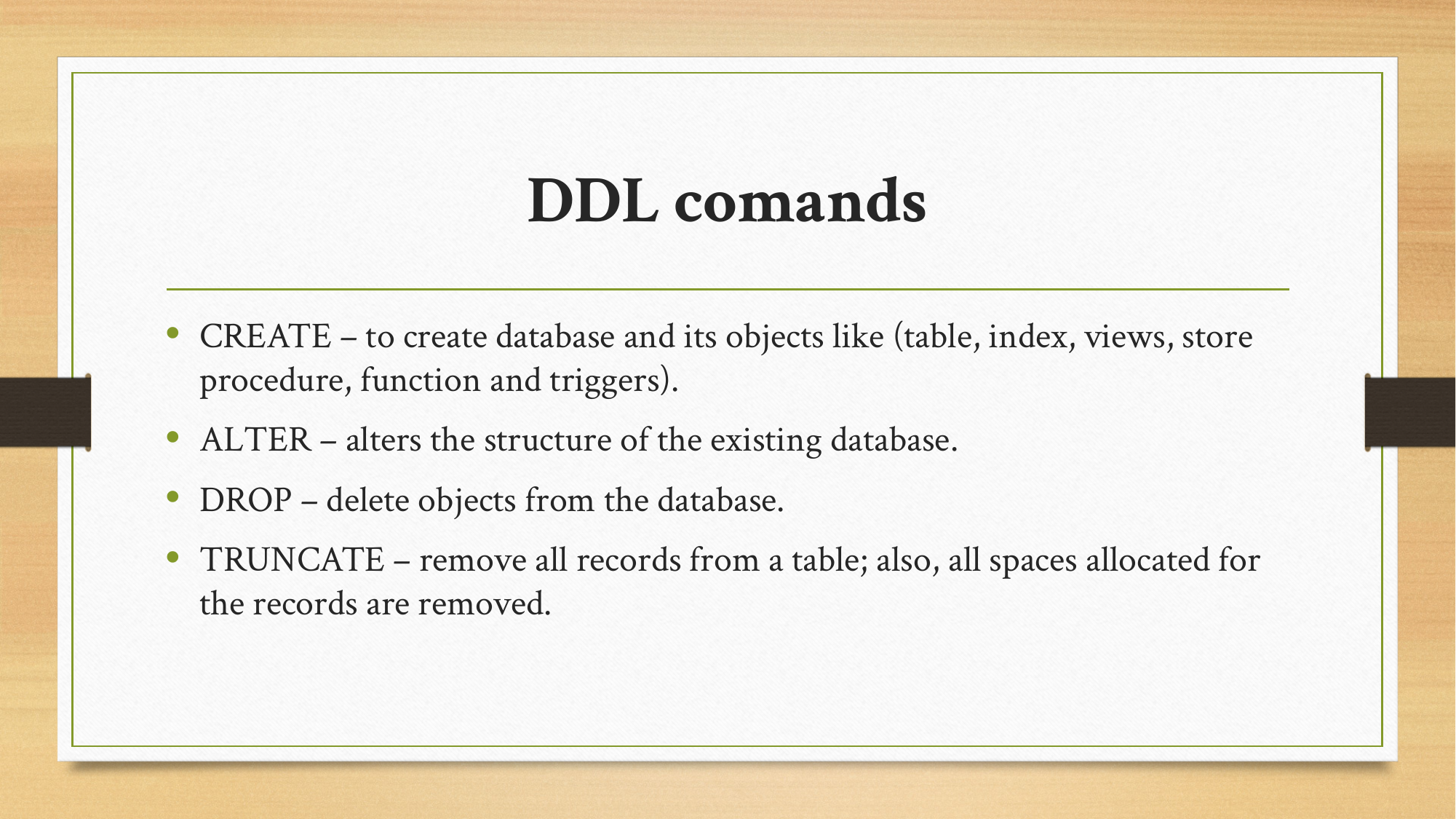

# DDL comands
CREATE – to create database and its objects like (table, index, views, store procedure, function and triggers).
ALTER – alters the structure of the existing database.
DROP – delete objects from the database.
TRUNCATE – remove all records from a table; also, all spaces allocated for the records are removed.